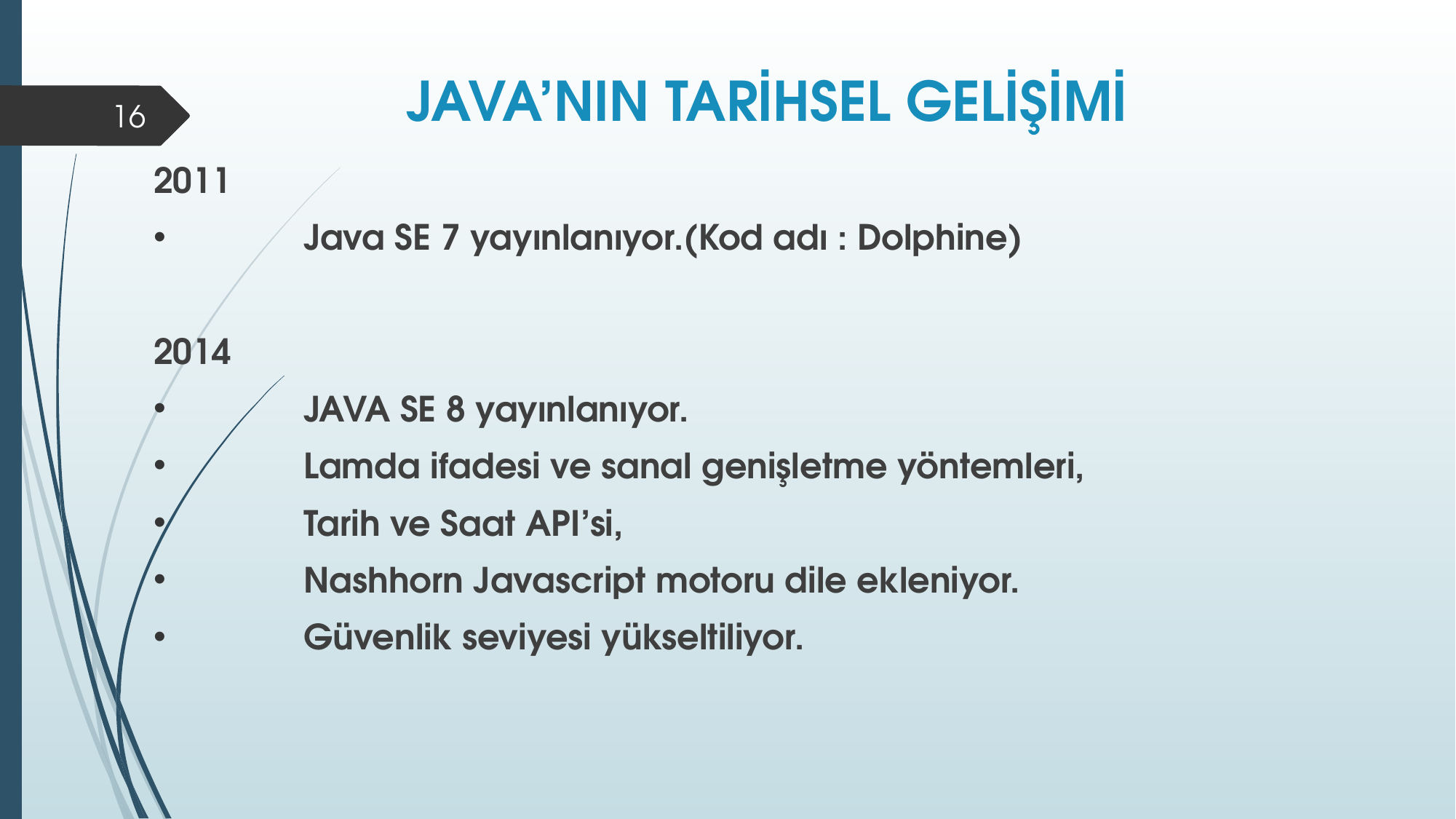

# JAVA’NIN TARİHSEL GELİŞİMİ
16
2011
	Java SE 7 yayınlanıyor.(Kod adı : Dolphine)

2014
	JAVA SE 8 yayınlanıyor.
	Lamda ifadesi ve sanal genişletme yöntemleri,
	Tarih ve Saat API’si,
	Nashhorn Javascript motoru dile ekleniyor.
	Güvenlik seviyesi yükseltiliyor.